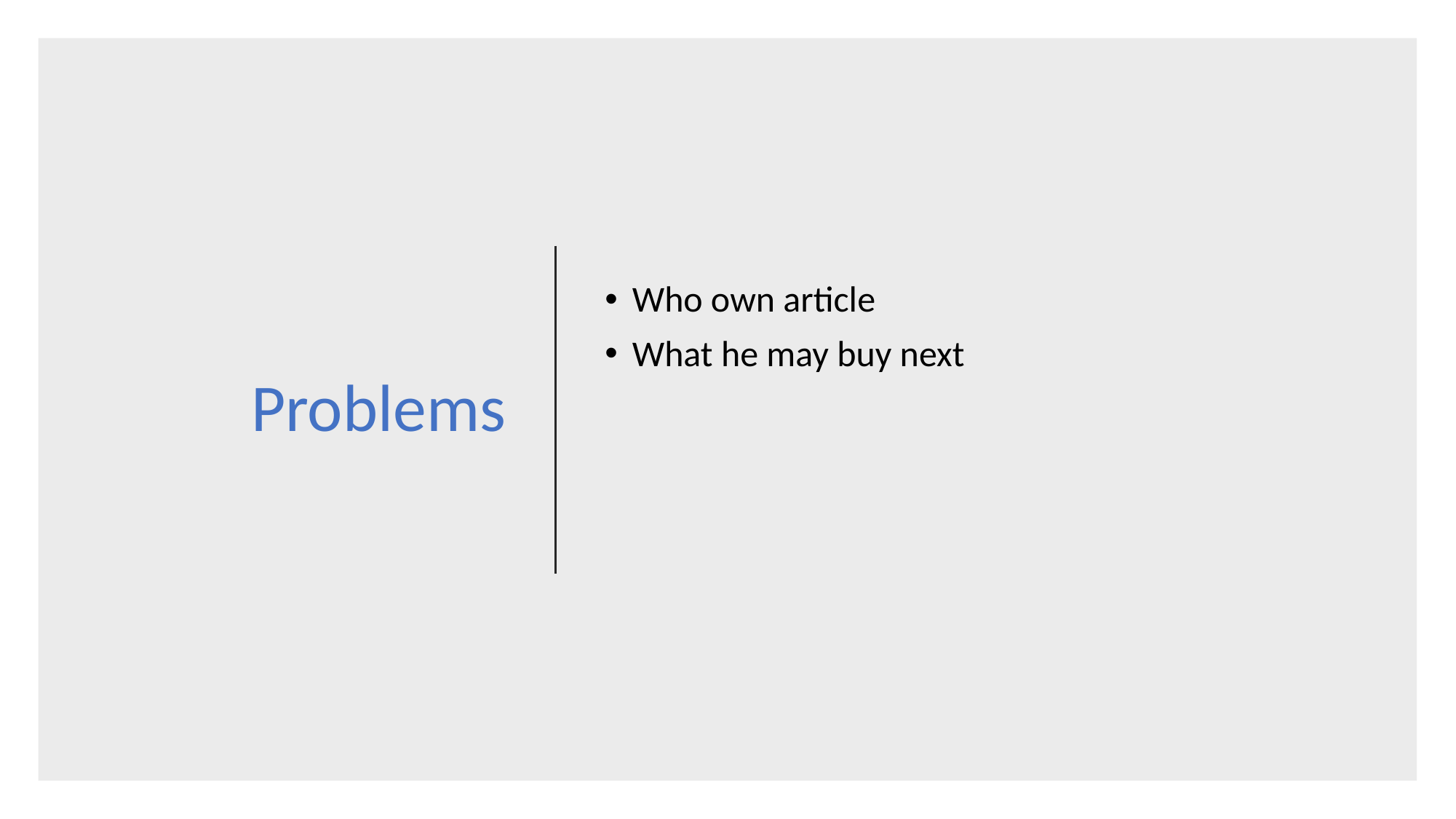

# Problems
Who own article
What he may buy next